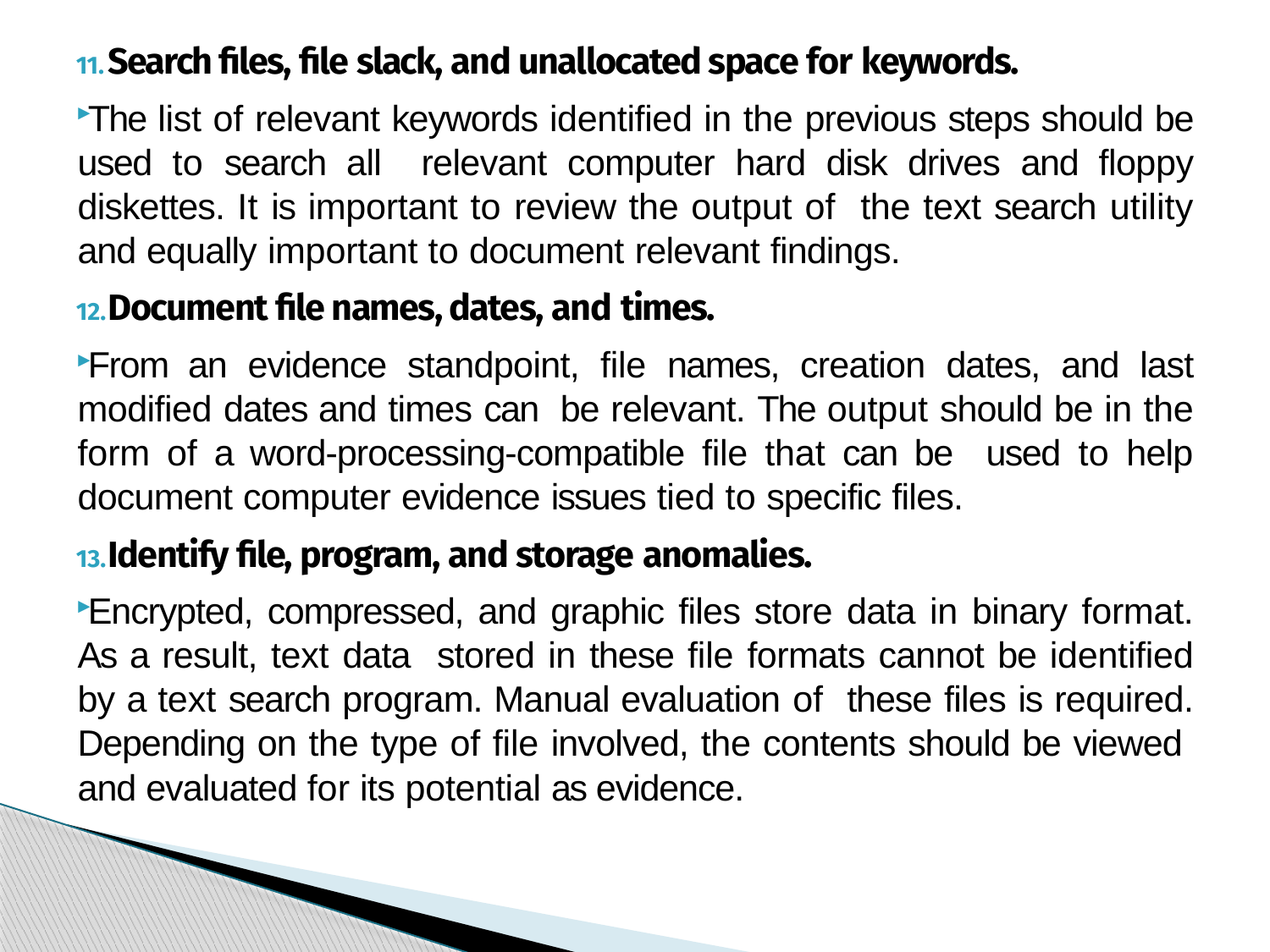

Search files, file slack, and unallocated space for keywords.
The list of relevant keywords identified in the previous steps should be used to search all  relevant computer hard disk drives and floppy diskettes. It is important to review the output of  the text search utility and equally important to document relevant findings.
Document file names, dates, and times.
From an evidence standpoint, file names, creation dates, and last modified dates and times can  be relevant. The output should be in the form of a word-processing-compatible file that can be  used to help document computer evidence issues tied to specific files.
Identify file, program, and storage anomalies.
Encrypted, compressed, and graphic files store data in binary format. As a result, text data  stored in these file formats cannot be identified by a text search program. Manual evaluation of  these files is required. Depending on the type of file involved, the contents should be viewed  and evaluated for its potential as evidence.

#